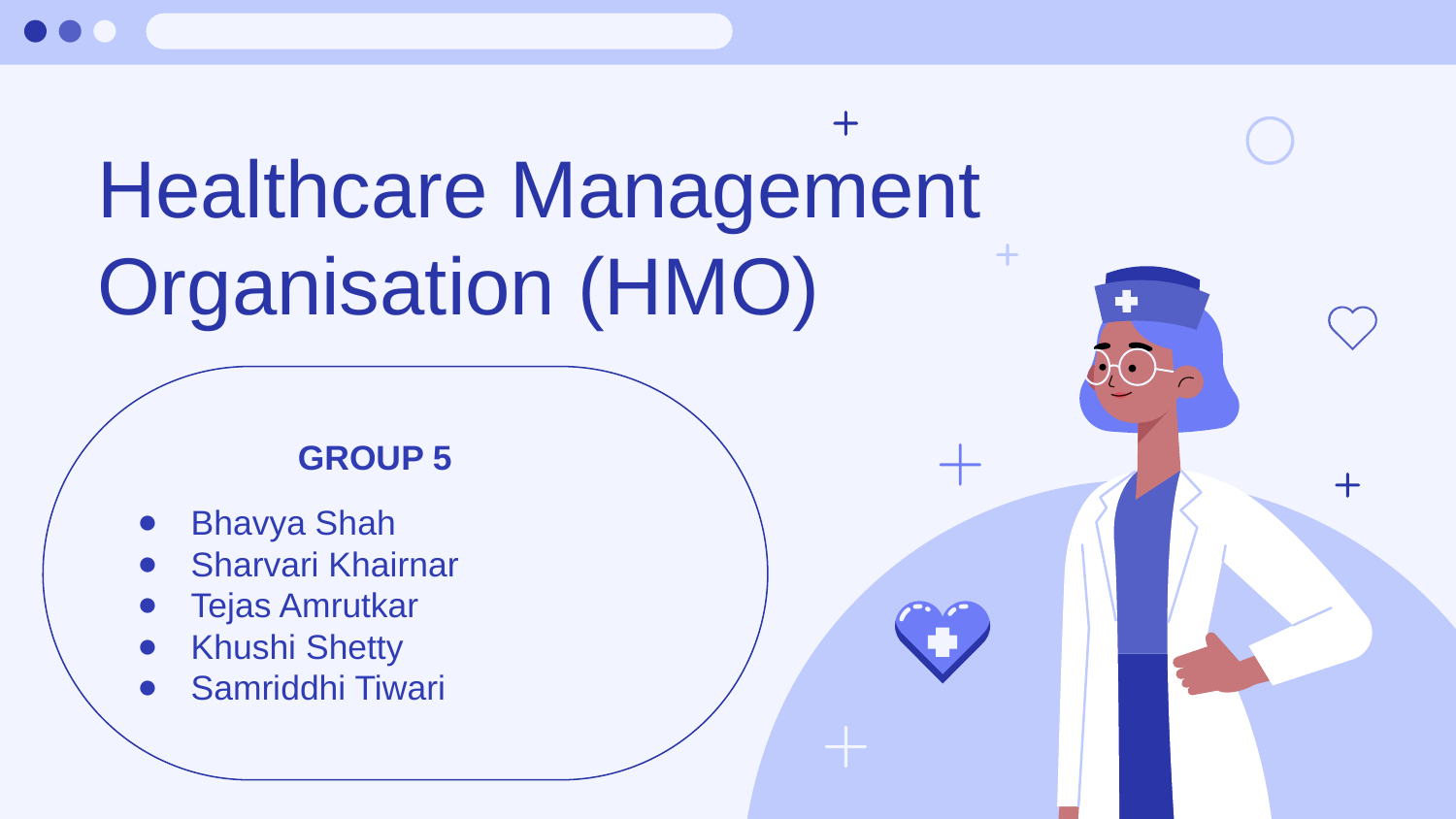

# Healthcare Management Organisation (HMO)

                   GROUP 5
Bhavya Shah
Sharvari Khairnar
Tejas Amrutkar
Khushi Shetty
Samriddhi Tiwari